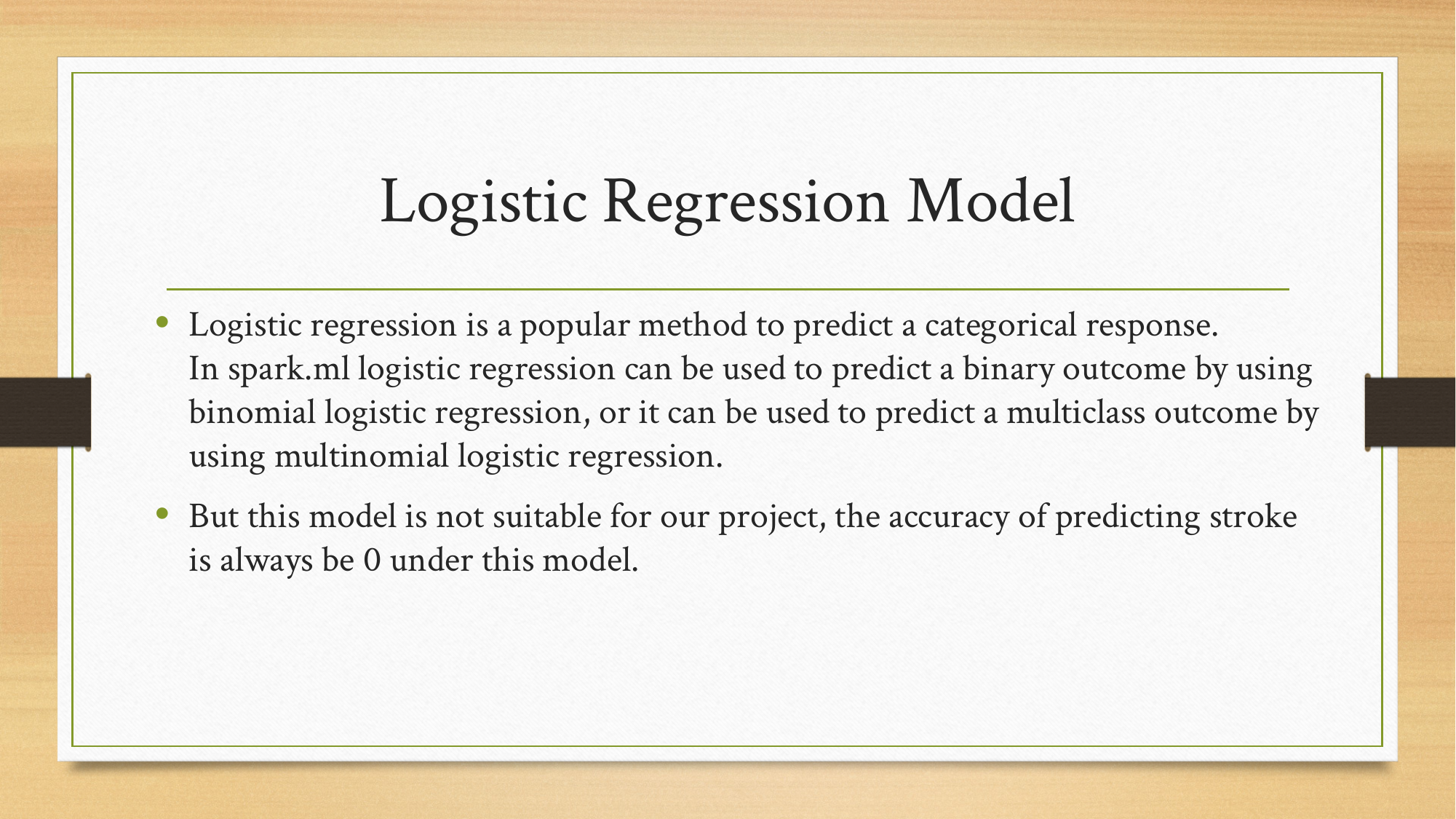

# Logistic Regression Model
Logistic regression is a popular method to predict a categorical response. In spark.ml logistic regression can be used to predict a binary outcome by using binomial logistic regression, or it can be used to predict a multiclass outcome by using multinomial logistic regression.
But this model is not suitable for our project, the accuracy of predicting stroke is always be 0 under this model.